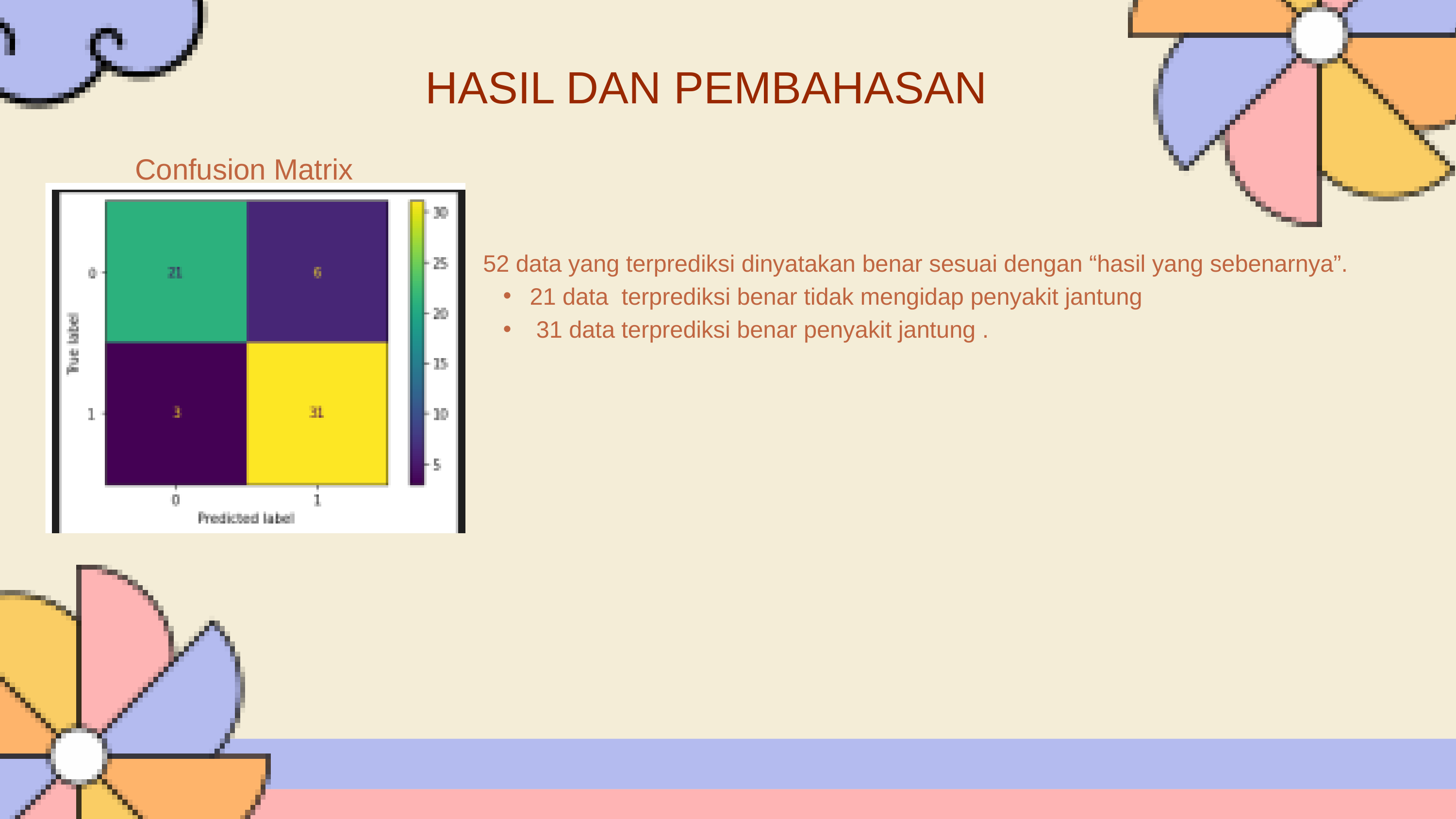

HASIL DAN PEMBAHASAN
Confusion Matrix

52 data yang terprediksi dinyatakan benar sesuai dengan “hasil yang sebenarnya”.
 21 data  terprediksi benar tidak mengidap penyakit jantung
  31 data terprediksi benar penyakit jantung .